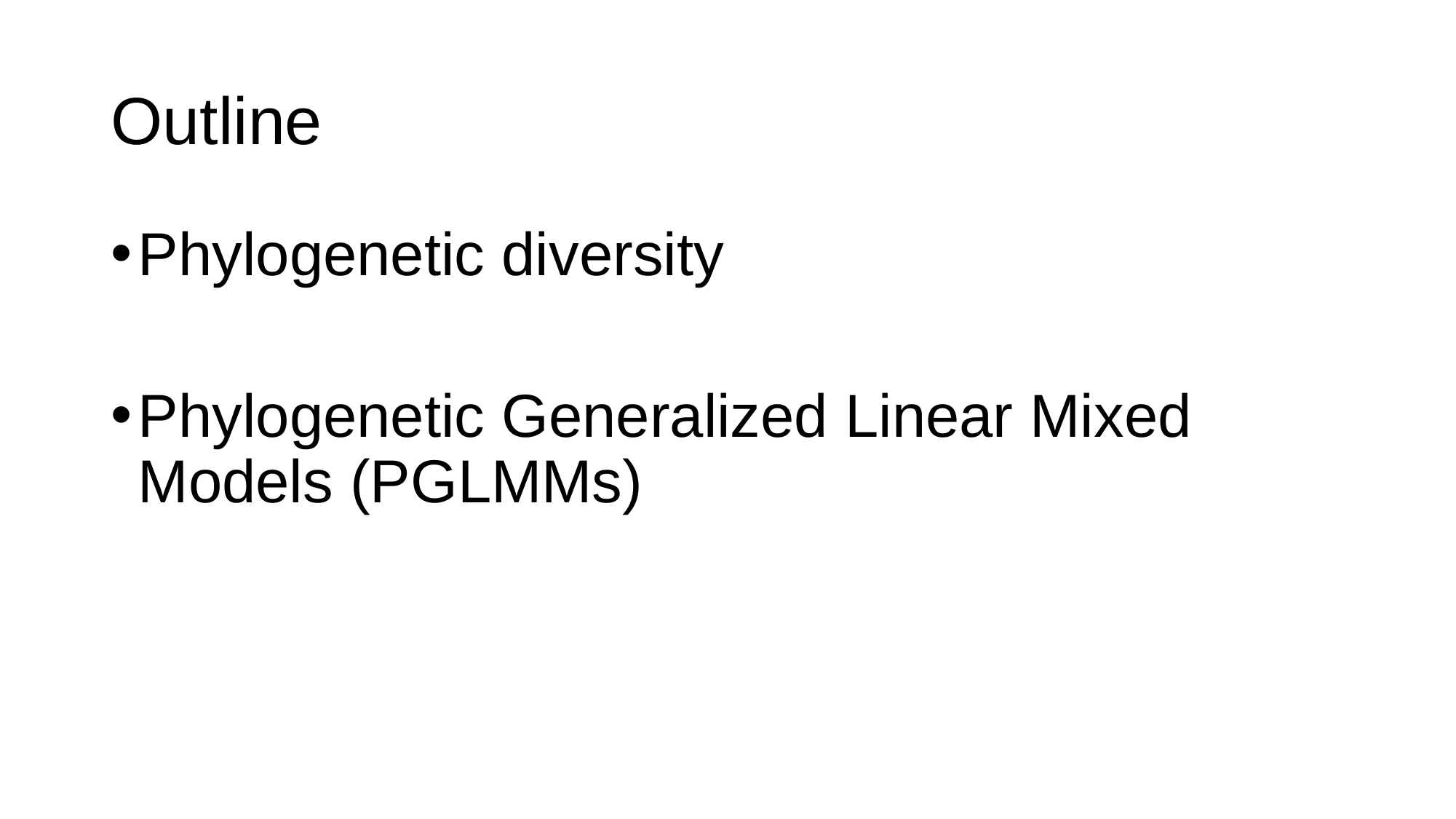

# Outline
Phylogenetic diversity

Phylogenetic Generalized Linear Mixed Models (PGLMMs)